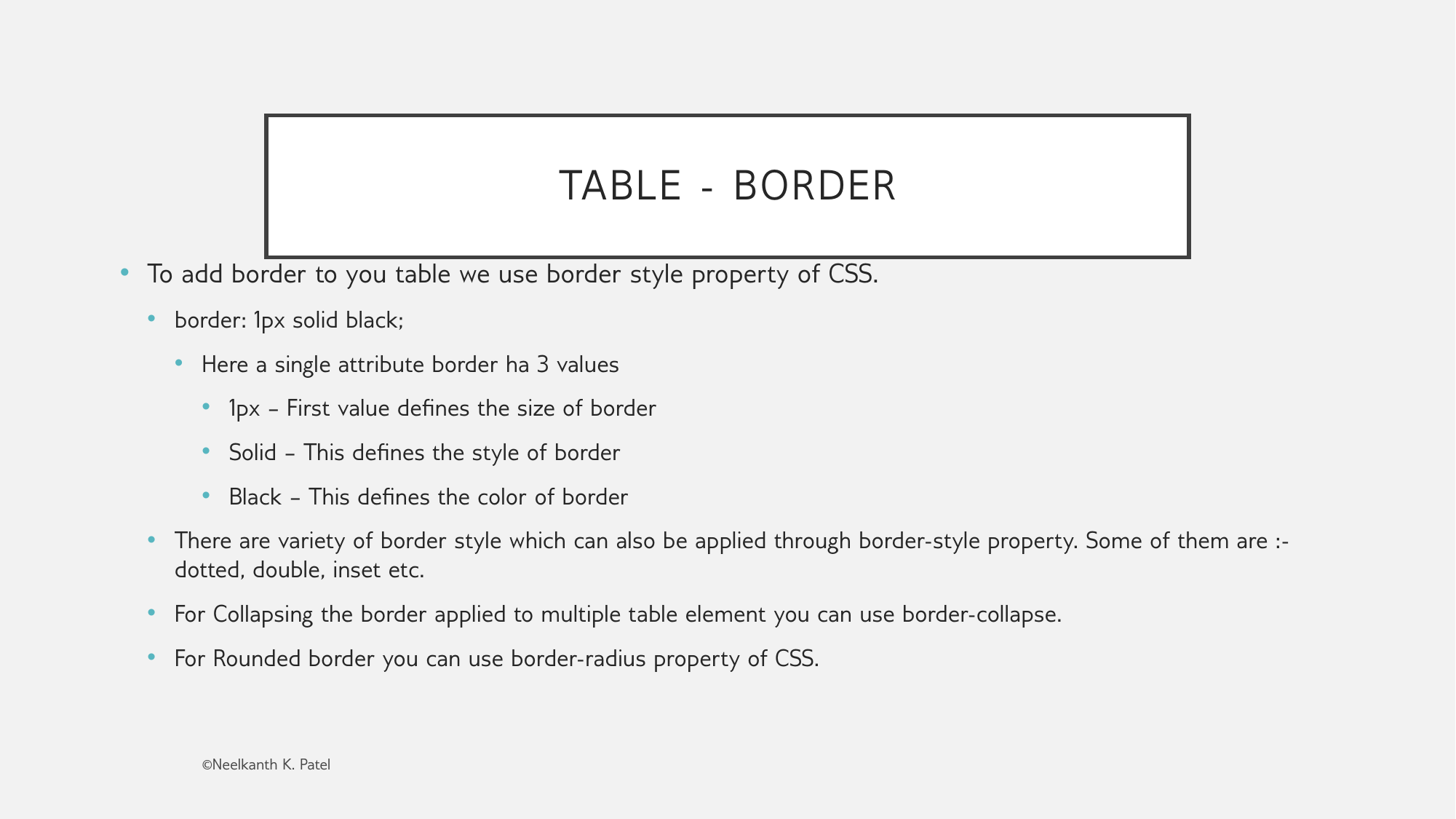

# Table - Border
To add border to you table we use border style property of CSS.
border: 1px solid black;
Here a single attribute border ha 3 values
1px – First value defines the size of border
Solid – This defines the style of border
Black – This defines the color of border
There are variety of border style which can also be applied through border-style property. Some of them are :- dotted, double, inset etc.
For Collapsing the border applied to multiple table element you can use border-collapse.
For Rounded border you can use border-radius property of CSS.
©Neelkanth K. Patel